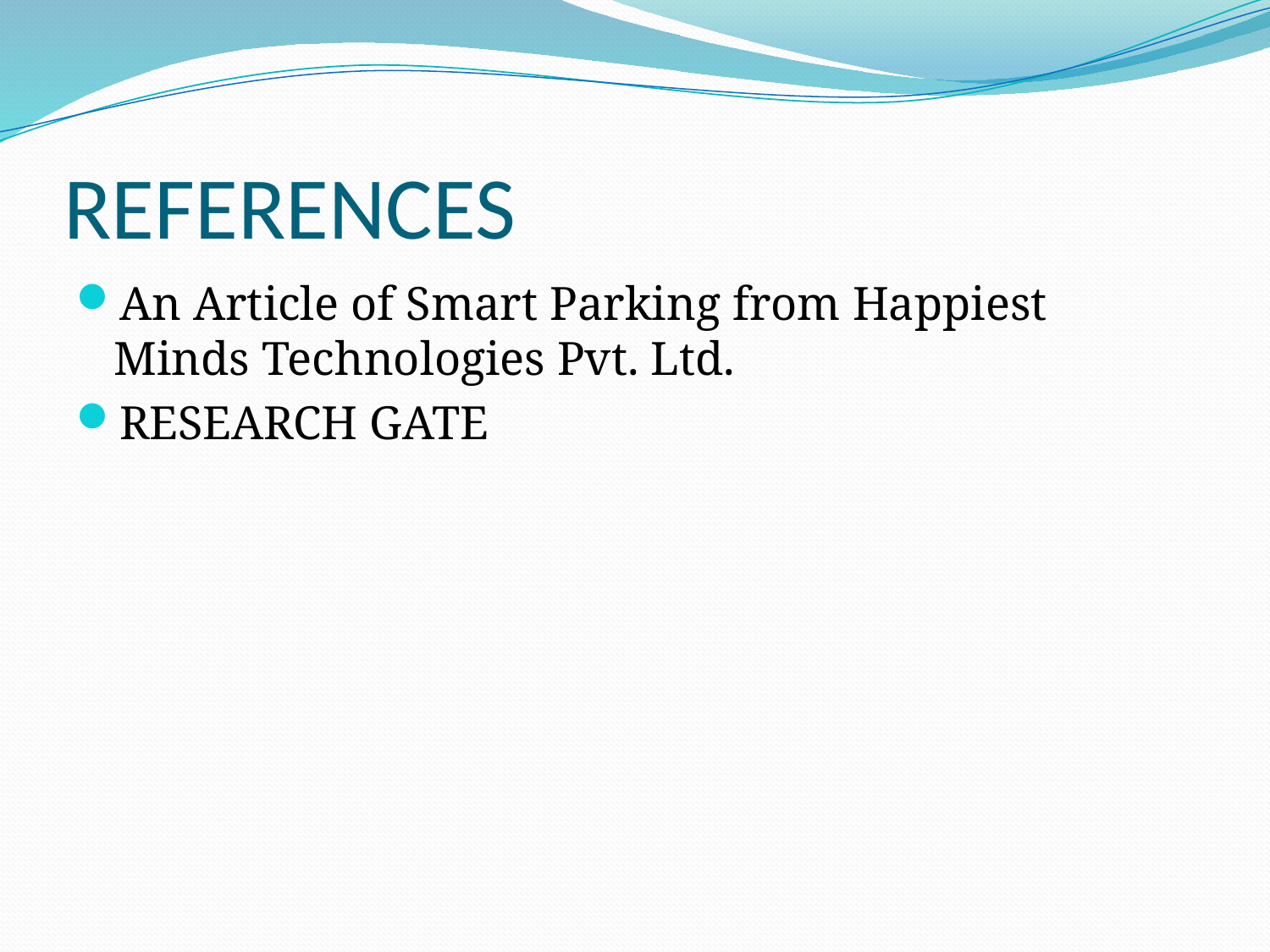

# REFERENCES
An Article of Smart Parking from Happiest Minds Technologies Pvt. Ltd.
RESEARCH GATE